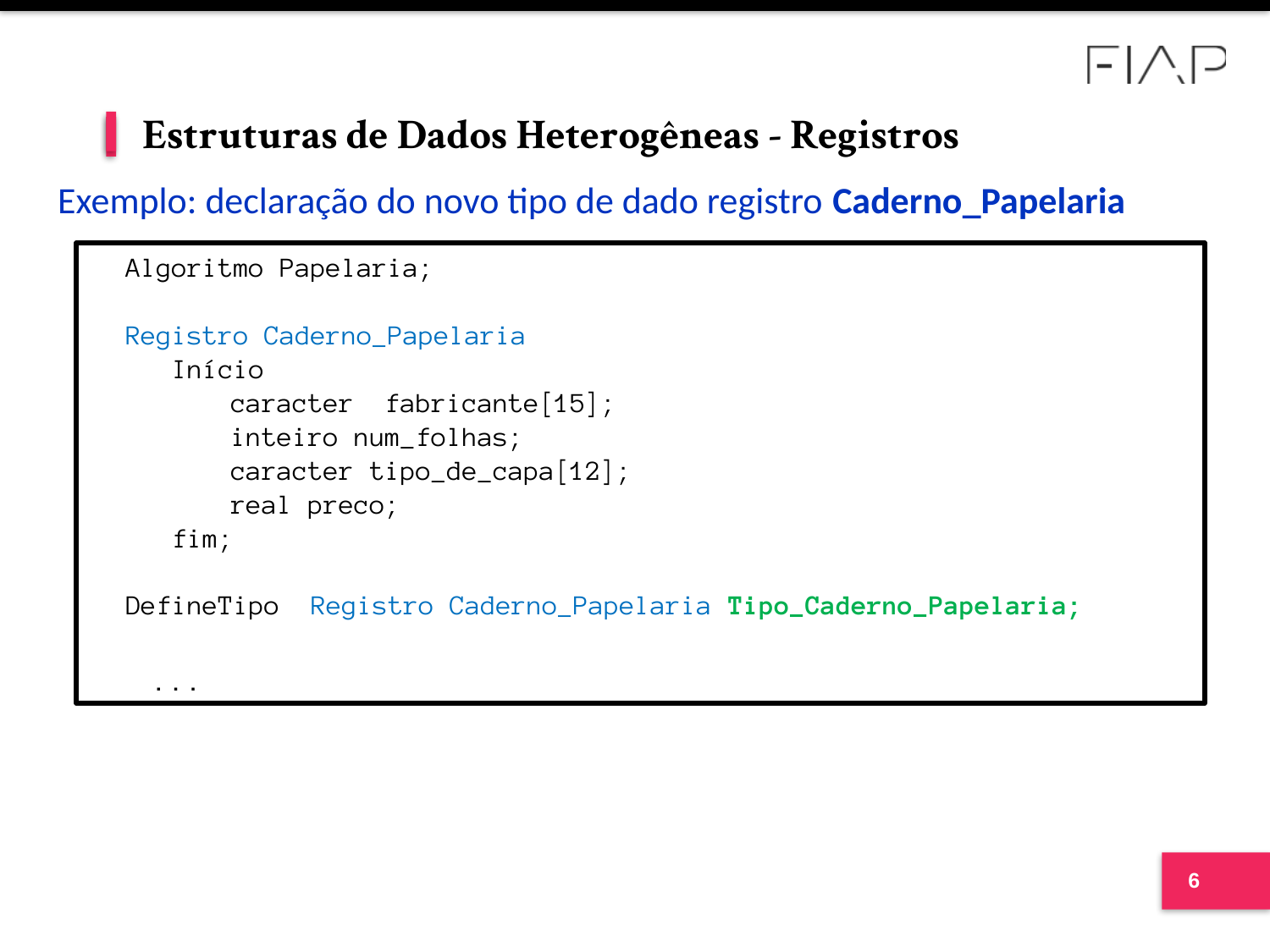

# Estruturas de Dados Heterogêneas - Registros
Exemplo: declaração do novo tipo de dado registro Caderno_Papelaria
Algoritmo Papelaria;

Registro Caderno_Papelaria
   Início
   	 caracter  fabricante[15];
   	 inteiro num_folhas;
   	 caracter tipo_de_capa[12];
   	 real preco;
   fim;

DefineTipo  Registro Caderno_Papelaria Tipo_Caderno_Papelaria;

...